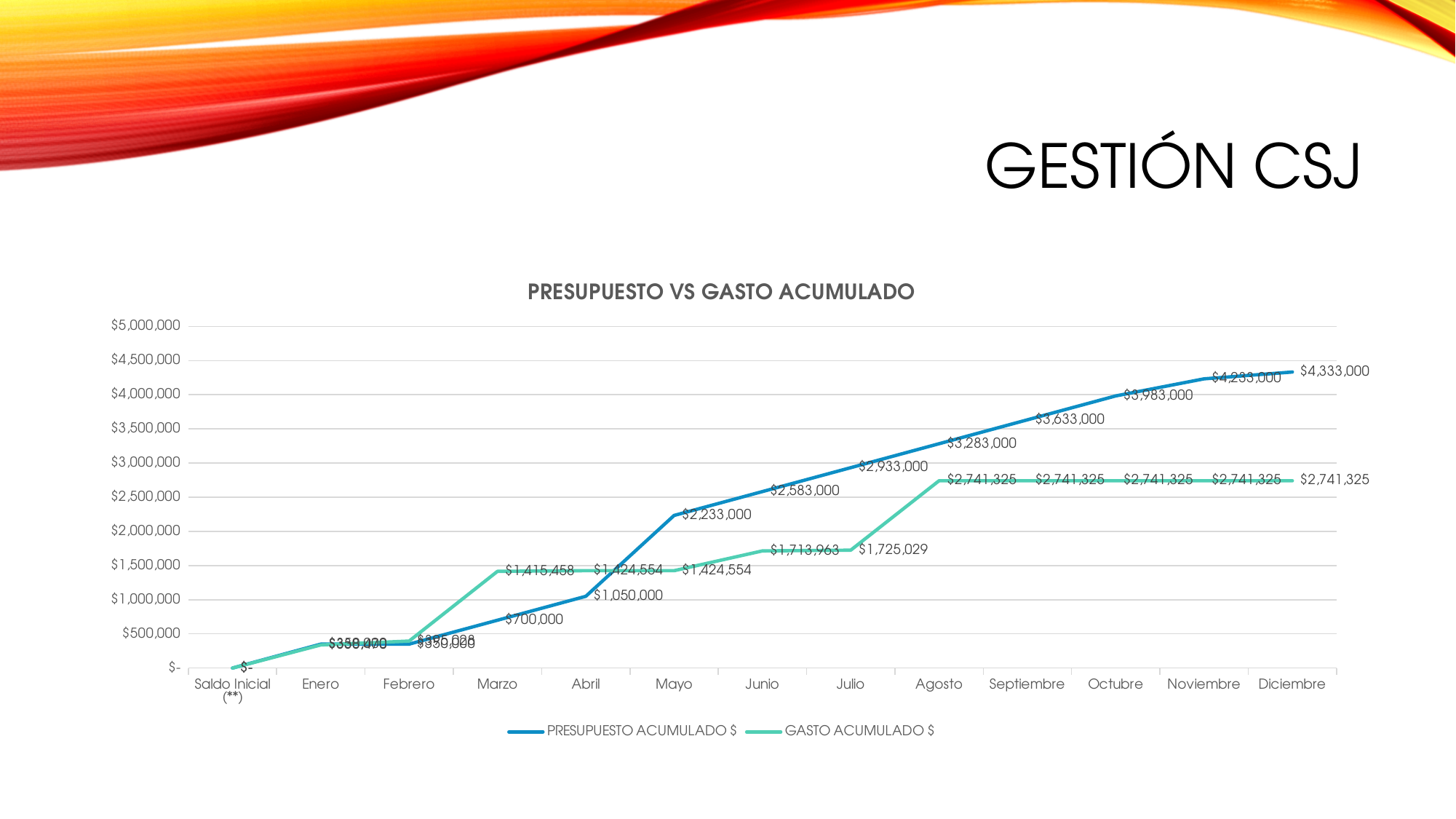

# GESTIÓN CSJ

### Chart: PRESUPUESTO VS GASTO ACUMULADO

| Category | PRESUPUESTO ACUMULADO $ | GASTO ACUMULADO $ |
|---|---|---|
| Saldo Inicial (**) | 0.0 | 0.0 |
| Enero | 350000.0 | 338470.0 |
| Febrero | 350000.0 | 395028.0 |
| Marzo | 700000.0 | 1415458.0 |
| Abril | 1050000.0 | 1424554.0 |
| Mayo | 2233000.0 | 1424554.0 |
| Junio | 2583000.0 | 1713963.0 |
| Julio | 2933000.0 | 1725029.0 |
| Agosto | 3283000.0 | 2741325.0 |
| Septiembre | 3633000.0 | 2741325.0 |
| Octubre | 3983000.0 | 2741325.0 |
| Noviembre | 4233000.0 | 2741325.0 |
| Diciembre | 4333000.0 | 2741325.0 |